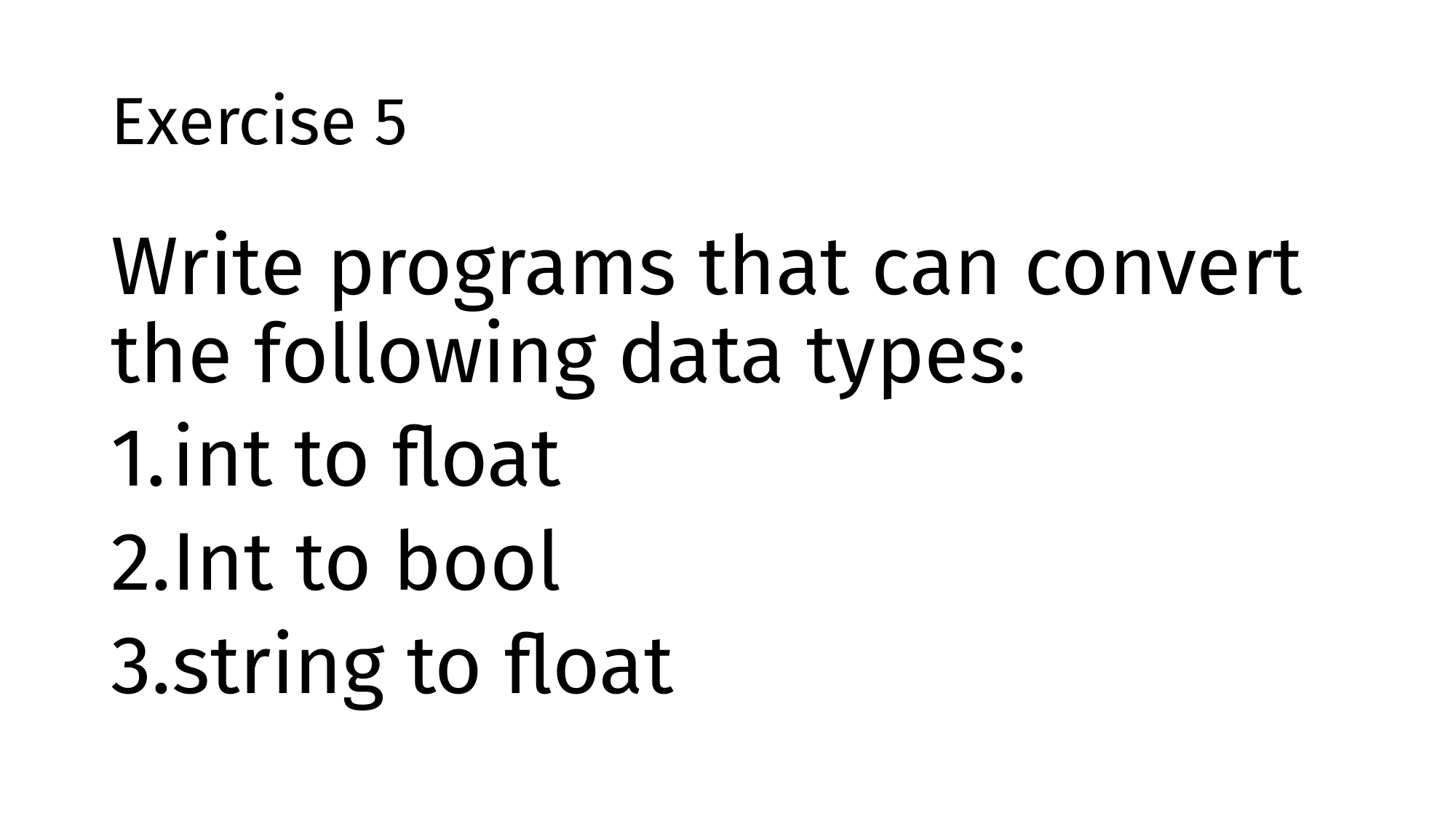

# Exercise 5
Write programs that can convert the following data types:
int to float
Int to bool
string to float